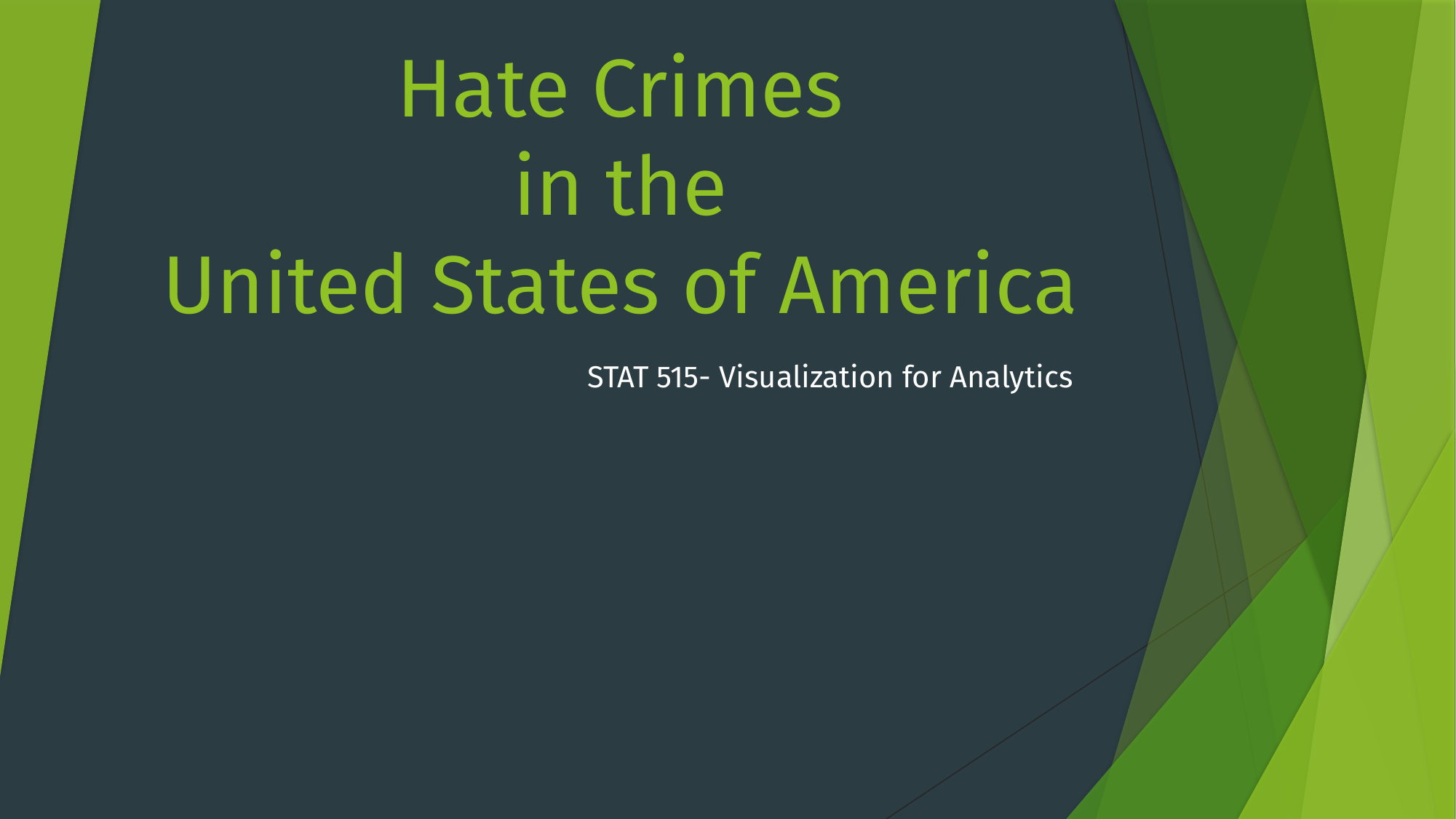

# Hate Crimes in the United States of America
STAT 515- Visualization for Analytics